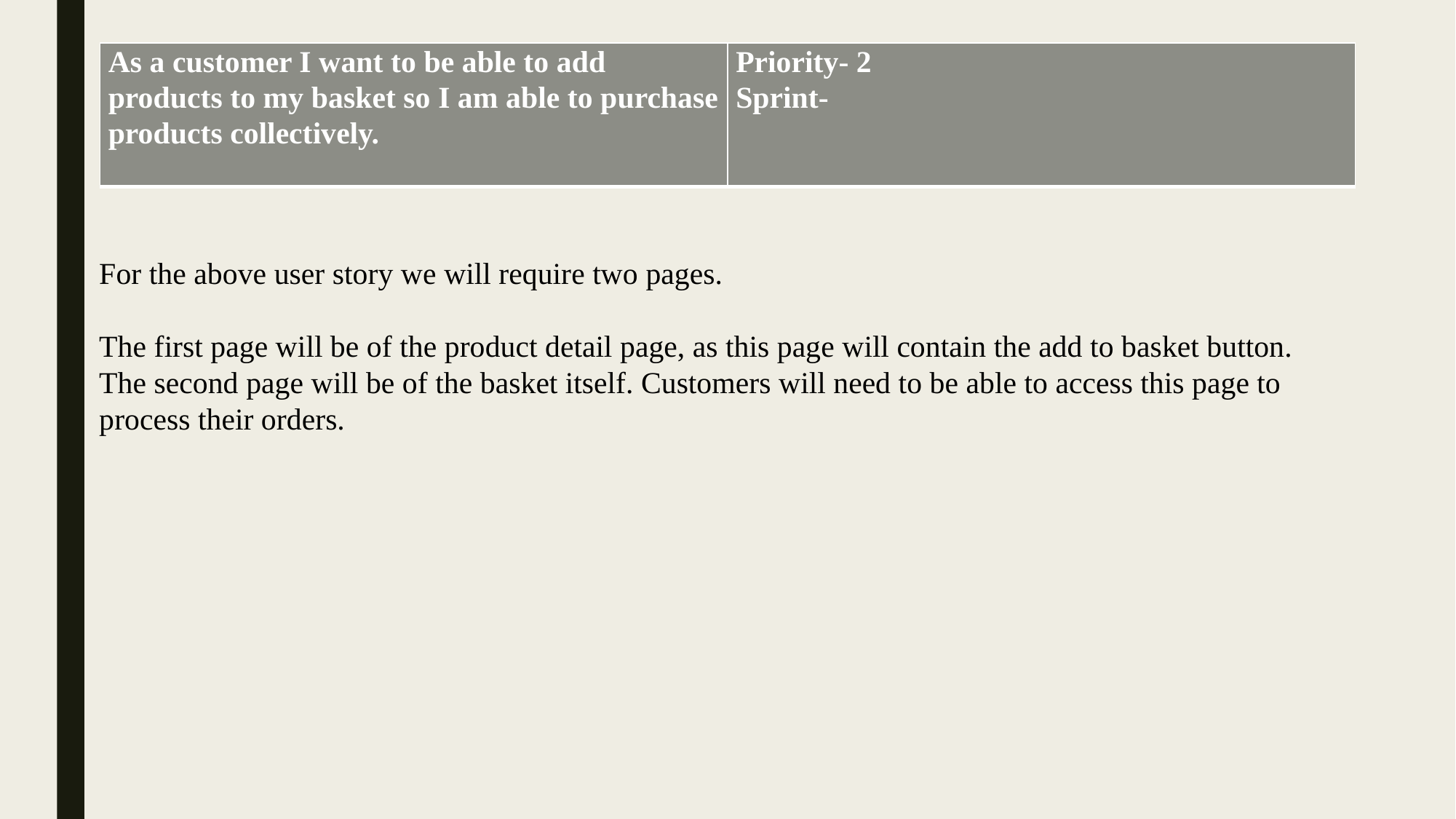

| As a customer I want to be able to add products to my basket so I am able to purchase products collectively. | Priority- 2 Sprint- |
| --- | --- |
For the above user story we will require two pages.

The first page will be of the product detail page, as this page will contain the add to basket button.
The second page will be of the basket itself. Customers will need to be able to access this page to process their orders.